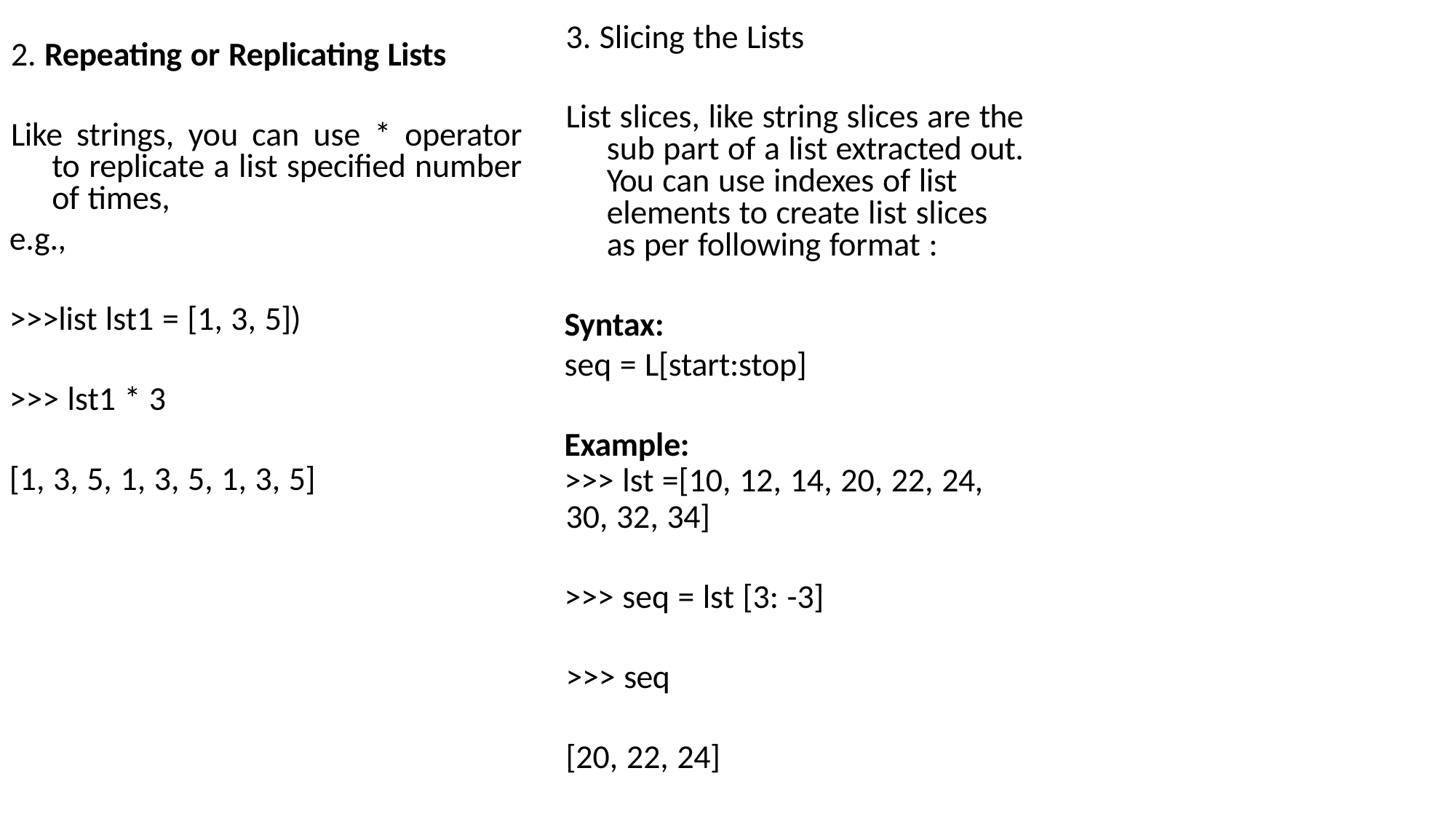

# 3. Slicing the Lists
2. Repeating or Replicating Lists
List slices, like string slices are the sub part of a list extracted out. You can use indexes of list elements to create list slices as per following format :
Syntax:
seq = L[start:stop]
Example:
>>> lst =[10, 12, 14, 20, 22, 24,
30, 32, 34]
>>> seq = lst [3: -3]
Like strings, you can use * operator to replicate a list specified number of times,
e.g.,
>>>list lst1 = [1, 3, 5])
>>> lst1 * 3
[1, 3, 5, 1, 3, 5, 1, 3, 5]
>>> seq
[20, 22, 24]